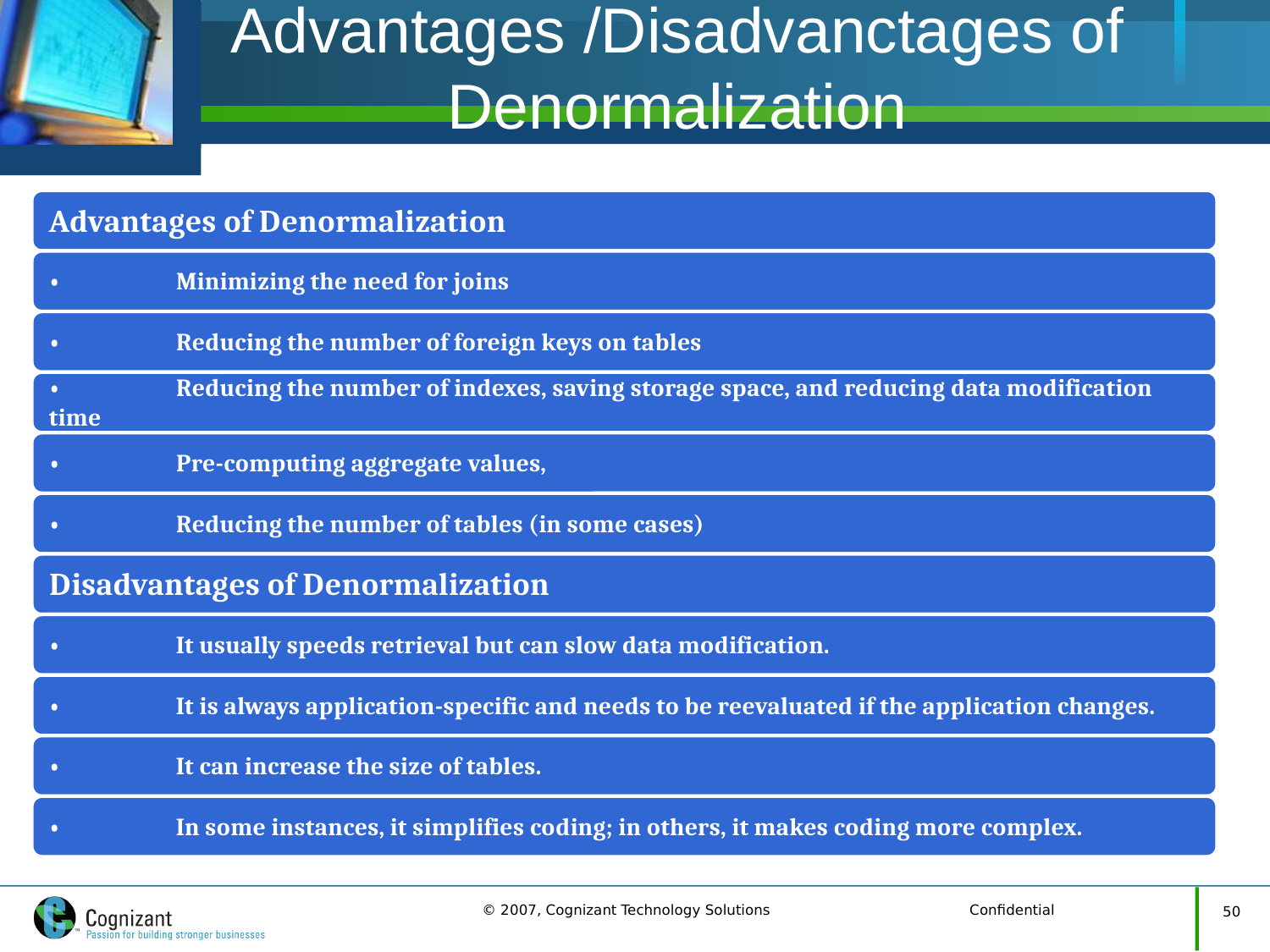

# Advantages /Disadvanctages of Denormalization
•	Minimizing the need for joins
•	Reducing the number of foreign keys on tables
•	Pre-computing aggregate values,
•	Reducing the number of tables (in some cases)
Disadvantages of Denormalization
•	It usually speeds retrieval but can slow data modification.
•	It is always application-specific and needs to be reevaluated if the application changes.
•	It can increase the size of tables.
•	In some instances, it simplifies coding; in others, it makes coding more complex.
Advantages of Denormalization
50